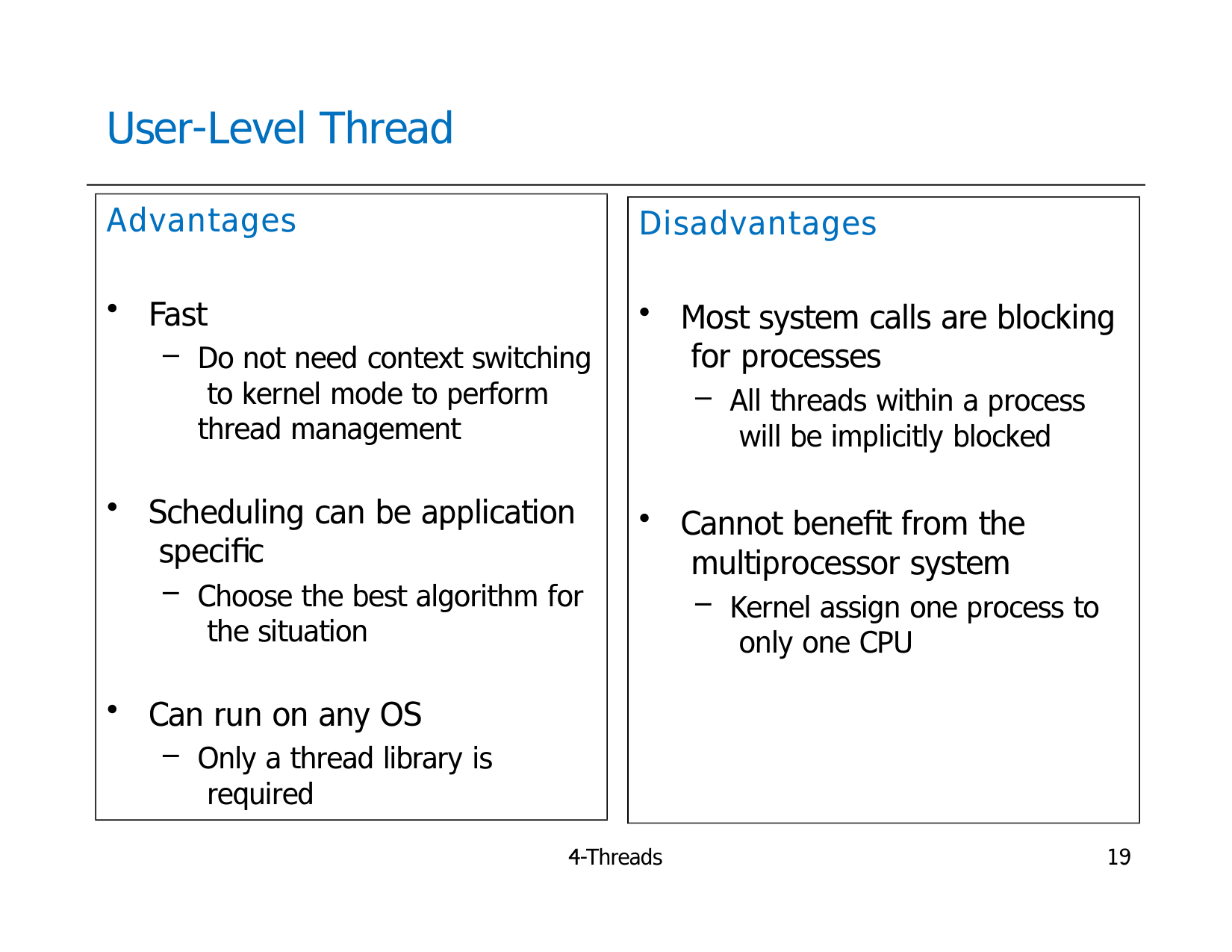

# User-Level Thread

Advantages

Fast
Do not need context switching  to kernel mode to perform  thread management

Scheduling can be application  specific
Choose the best algorithm for  the situation

Can run on any OS
Only a thread library is  required
Disadvantages

Most system calls are blocking  for processes
All threads within a process  will be implicitly blocked

Cannot benefit from the  multiprocessor system
Kernel assign one process to  only one CPU
4-Threads
19